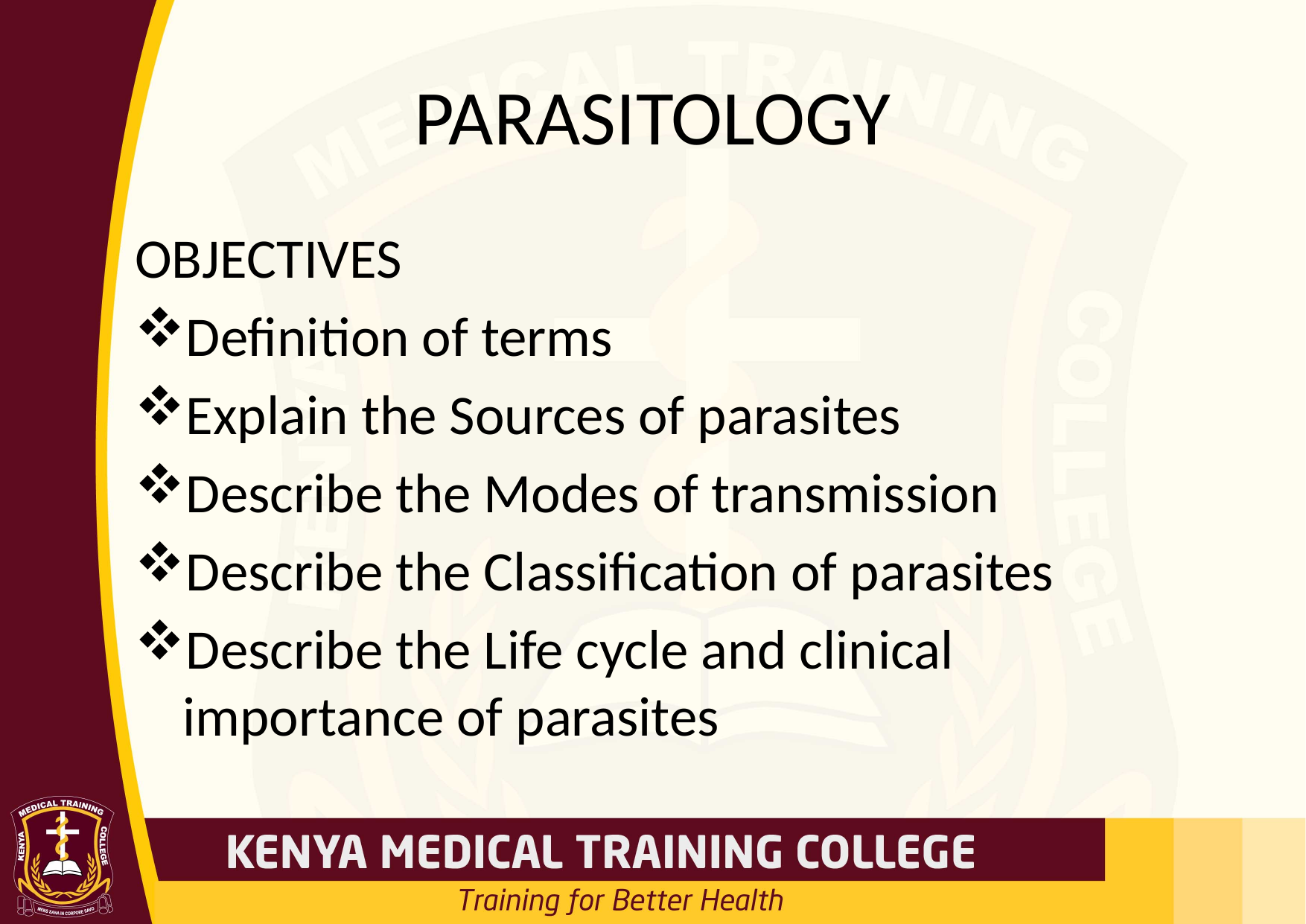

# PARASITOLOGY
OBJECTIVES
Definition of terms
Explain the Sources of parasites
Describe the Modes of transmission
Describe the Classification of parasites
Describe the Life cycle and clinical importance of parasites